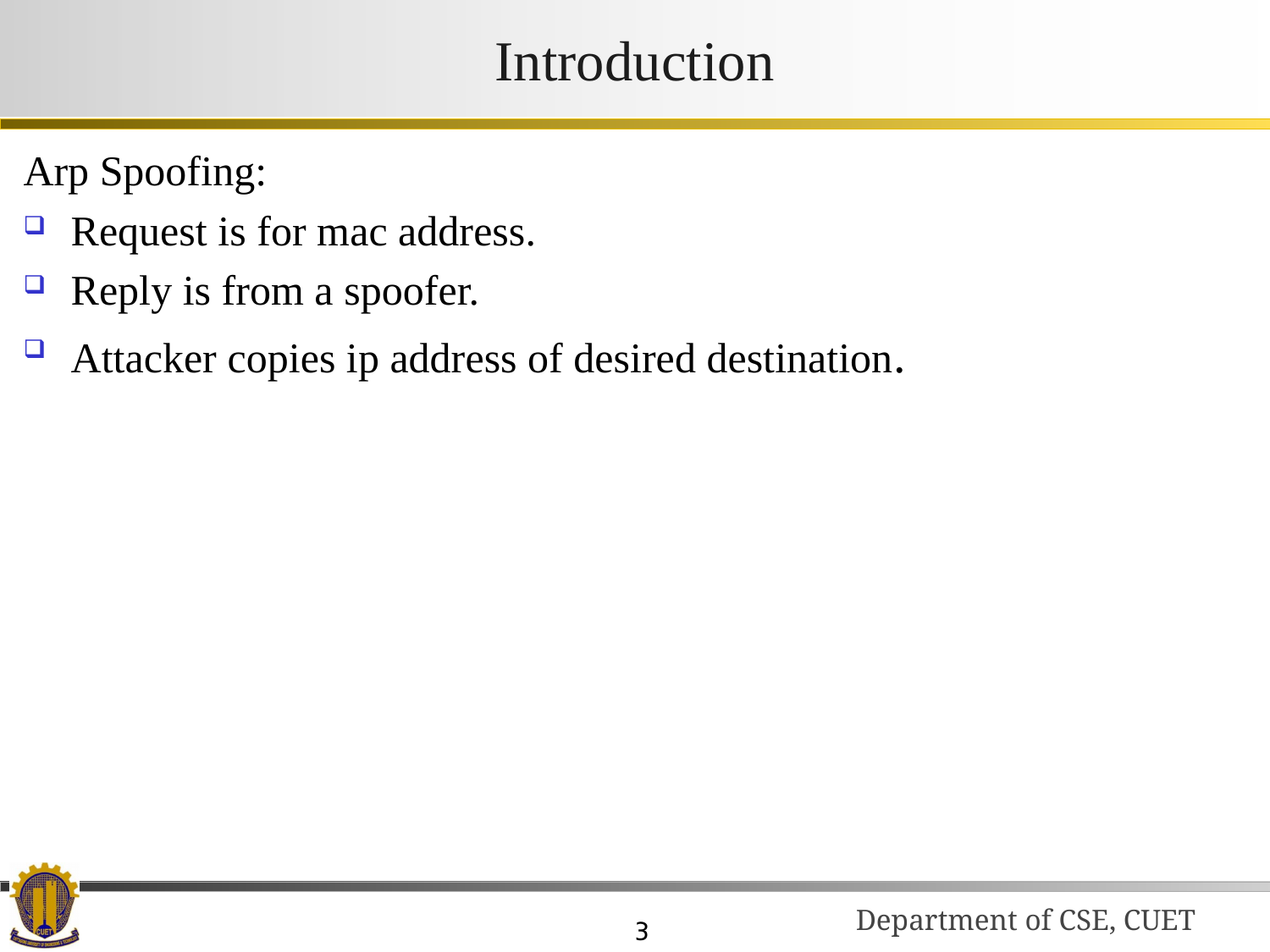

# Introduction
Arp Spoofing:
Request is for mac address.
Reply is from a spoofer.
Attacker copies ip address of desired destination.